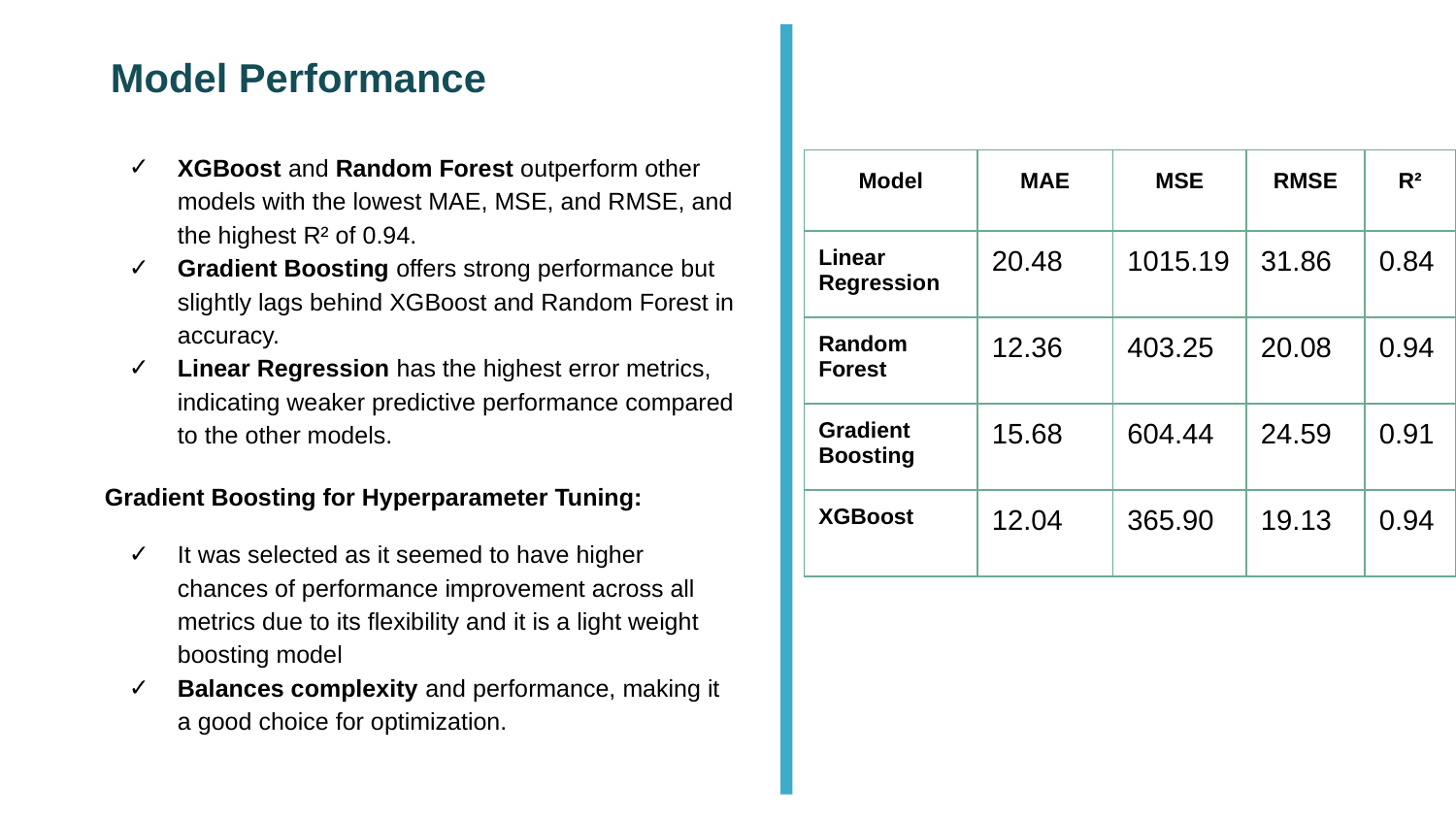

# Model Performance
XGBoost and Random Forest outperform other models with the lowest MAE, MSE, and RMSE, and the highest R² of 0.94.
Gradient Boosting offers strong performance but slightly lags behind XGBoost and Random Forest in accuracy.
Linear Regression has the highest error metrics, indicating weaker predictive performance compared to the other models.
Gradient Boosting for Hyperparameter Tuning:
It was selected as it seemed to have higher chances of performance improvement across all  metrics due to its flexibility and it is a light weight boosting model
Balances complexity and performance, making it a good choice for optimization.

| Model | MAE | MSE | RMSE | R² |
| --- | --- | --- | --- | --- |
| Linear Regression | 20.48 | 1015.19 | 31.86 | 0.84 |
| Random Forest | 12.36 | 403.25 | 20.08 | 0.94 |
| Gradient Boosting | 15.68 | 604.44 | 24.59 | 0.91 |
| XGBoost | 12.04 | 365.90 | 19.13 | 0.94 |